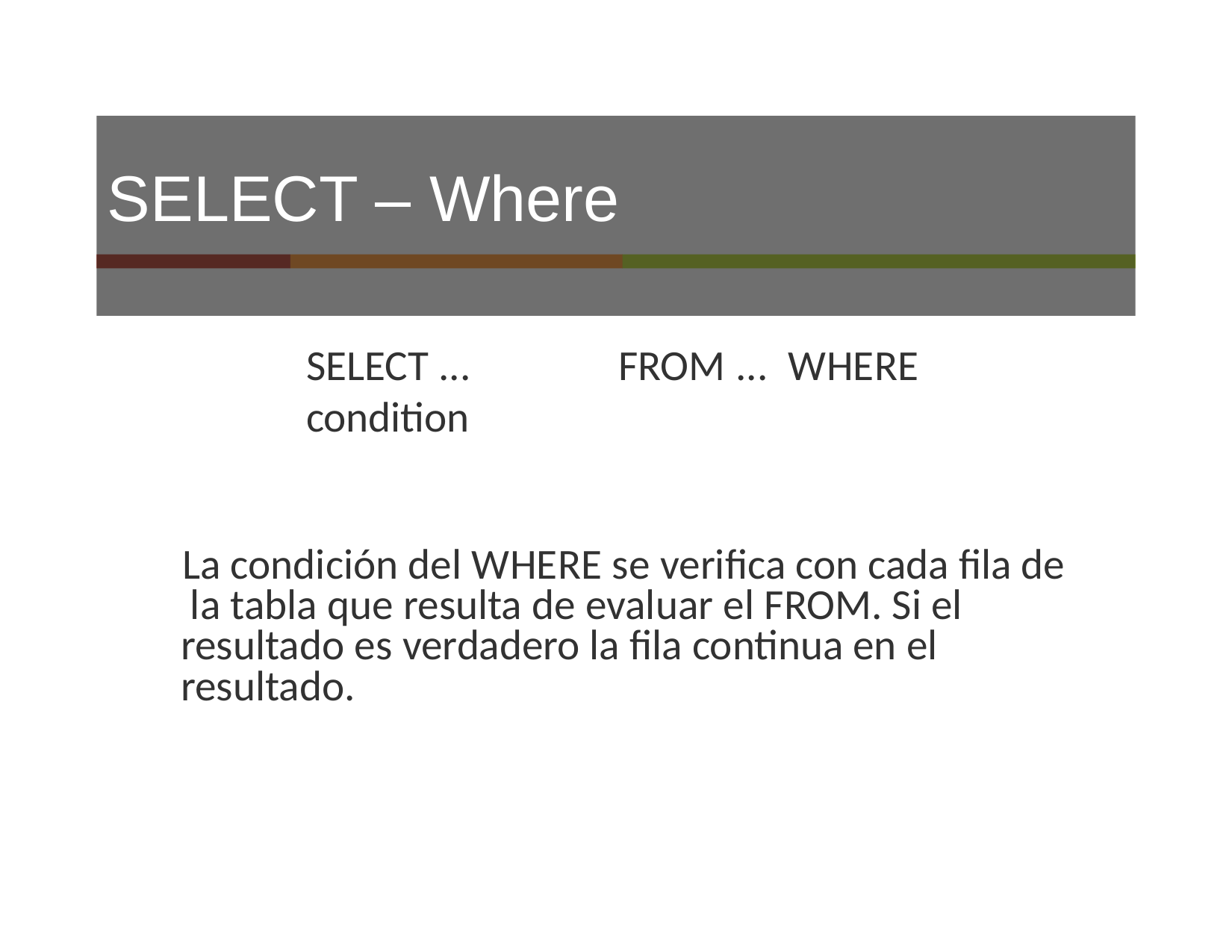

# SELECT – Where
SELECT ...	FROM ...	WHERE condition

La condición del WHERE se veriﬁca con cada ﬁla de  la tabla que resulta de evaluar el FROM. Si el  resultado es verdadero la ﬁla continua en el  resultado.